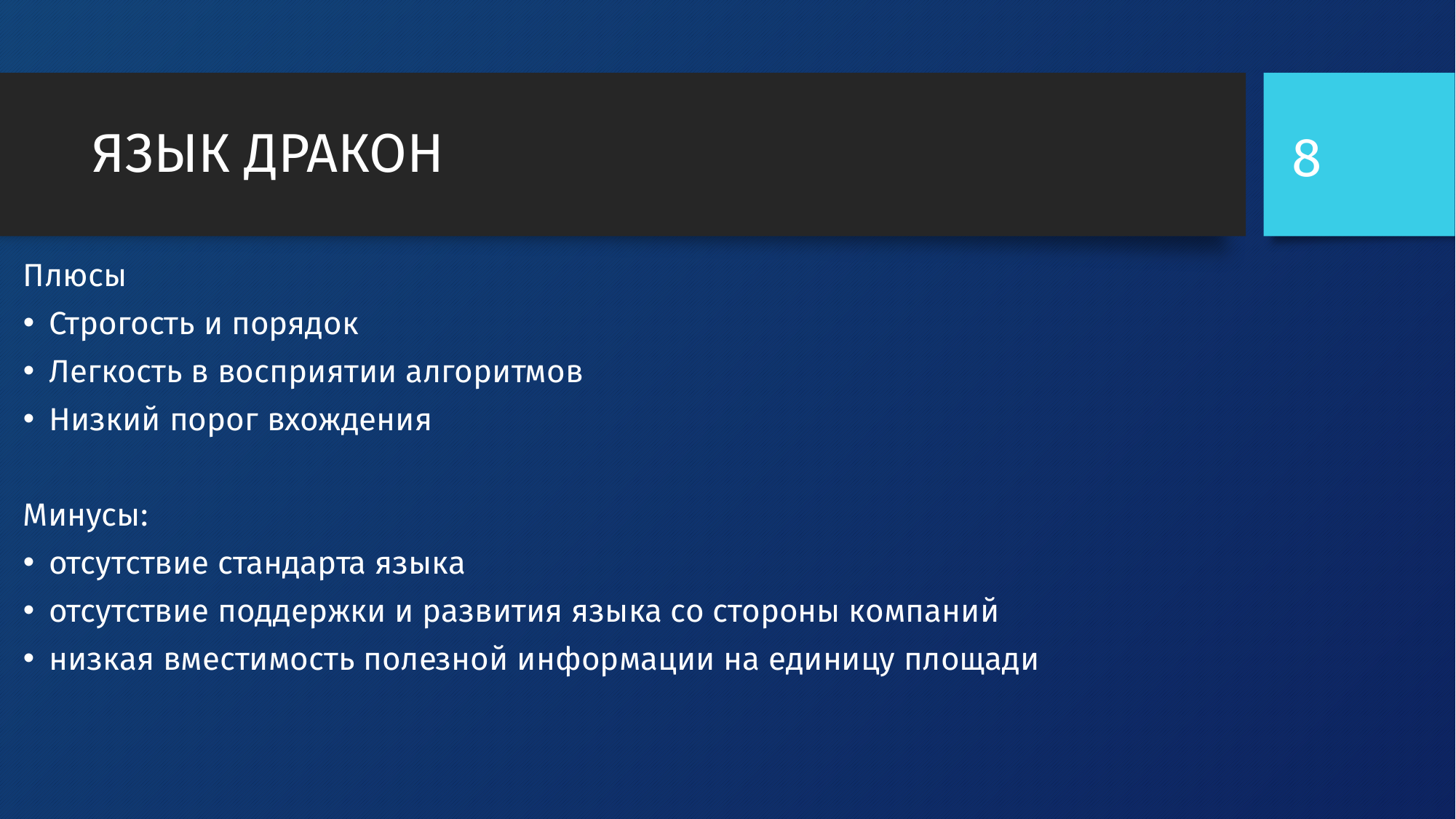

8
# ЯЗЫК ДРАКОН
Плюсы
Строгость и порядок
Легкость в восприятии алгоритмов
Низкий порог вхождения

Минусы:
отсутствие стандарта языка
отсутствие поддержки и развития языка со стороны компаний
низкая вместимость полезной информации на единицу площади